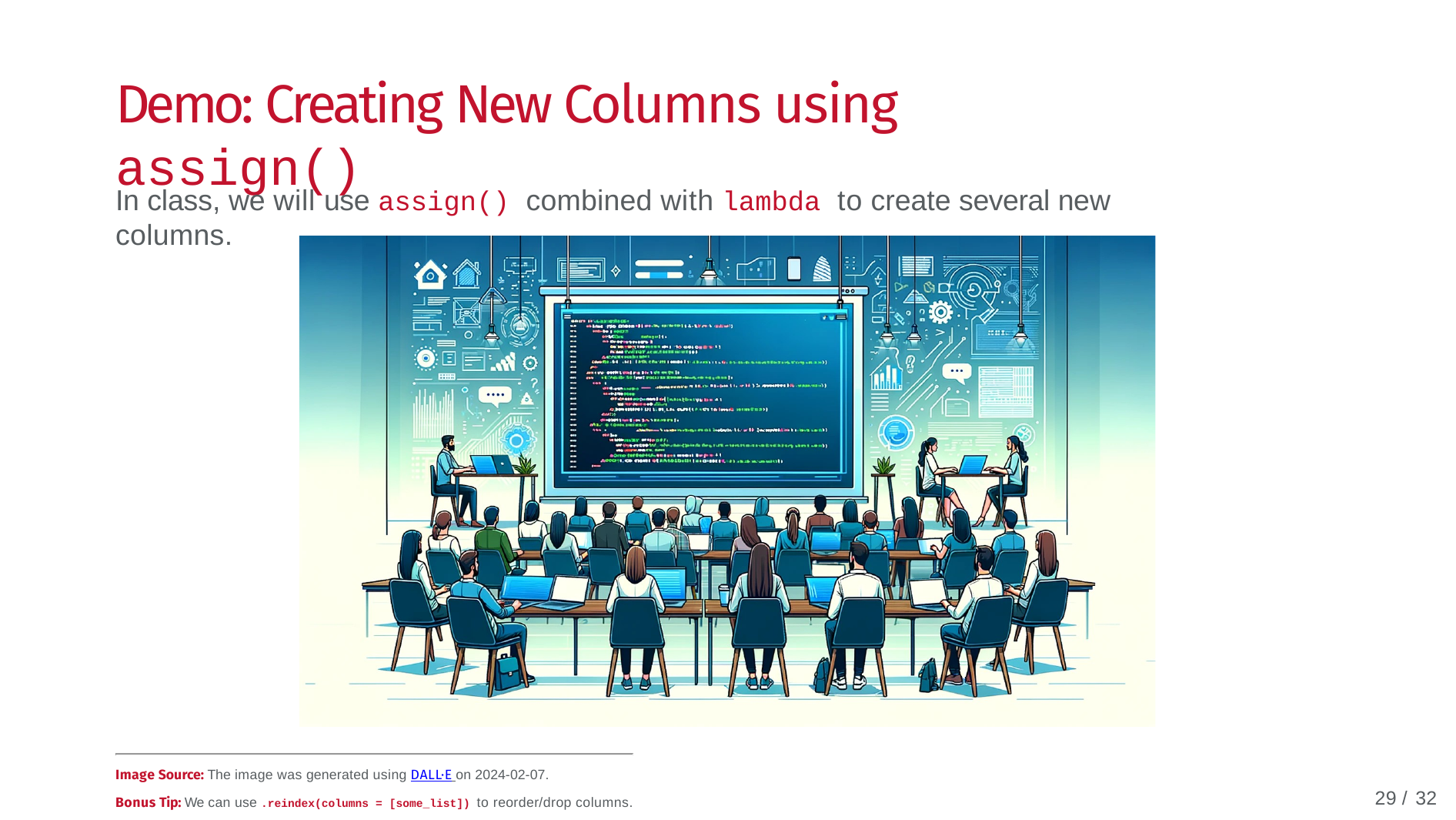

# Demo: Creating New Columns using assign()
In class, we will use assign() combined with lambda to create several new columns.

Image Source: The image was generated using DALL·E on 2024-02-07.
Bonus Tip: We can use .reindex(columns = [some_list]) to reorder/drop columns.
29 / 32